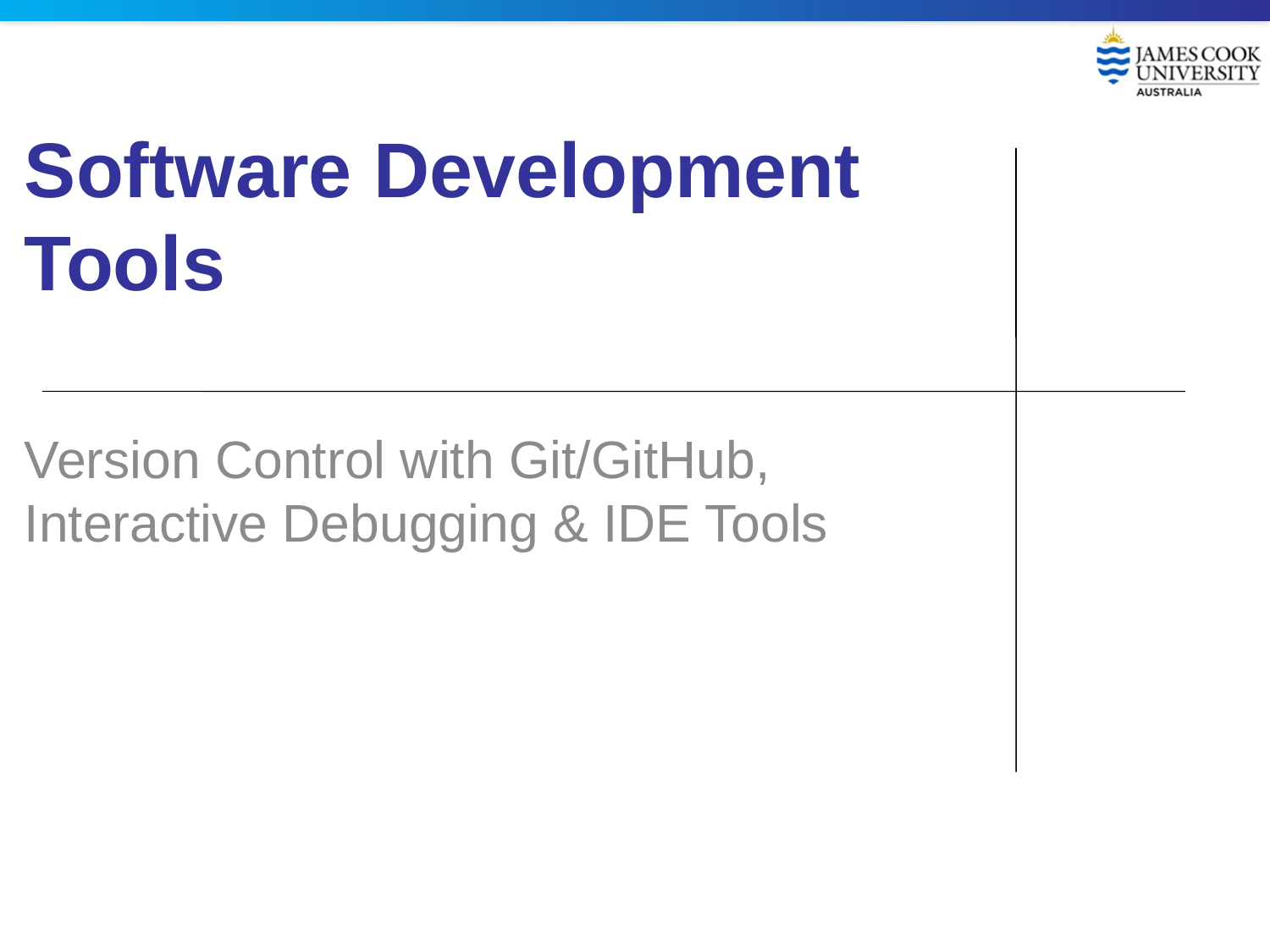

# Software Development Tools
Version Control with Git/GitHub,
Interactive Debugging & IDE Tools